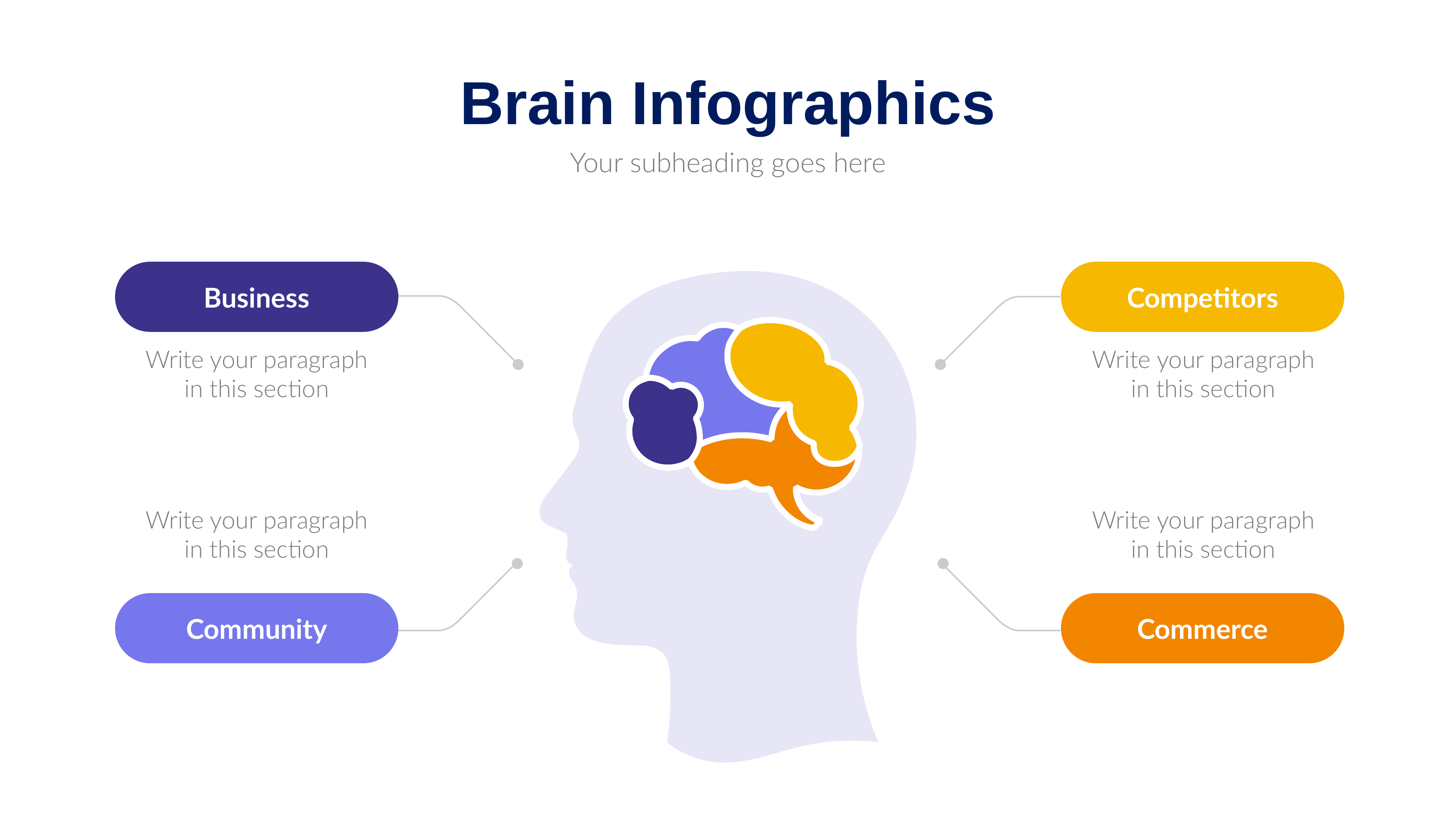

Brain Infographics
Your subheading goes here
Business
Competitors

Write your paragraph in this section
Write your paragraph in this section

Write your paragraph in this section
Write your paragraph in this section

Community
Commerce